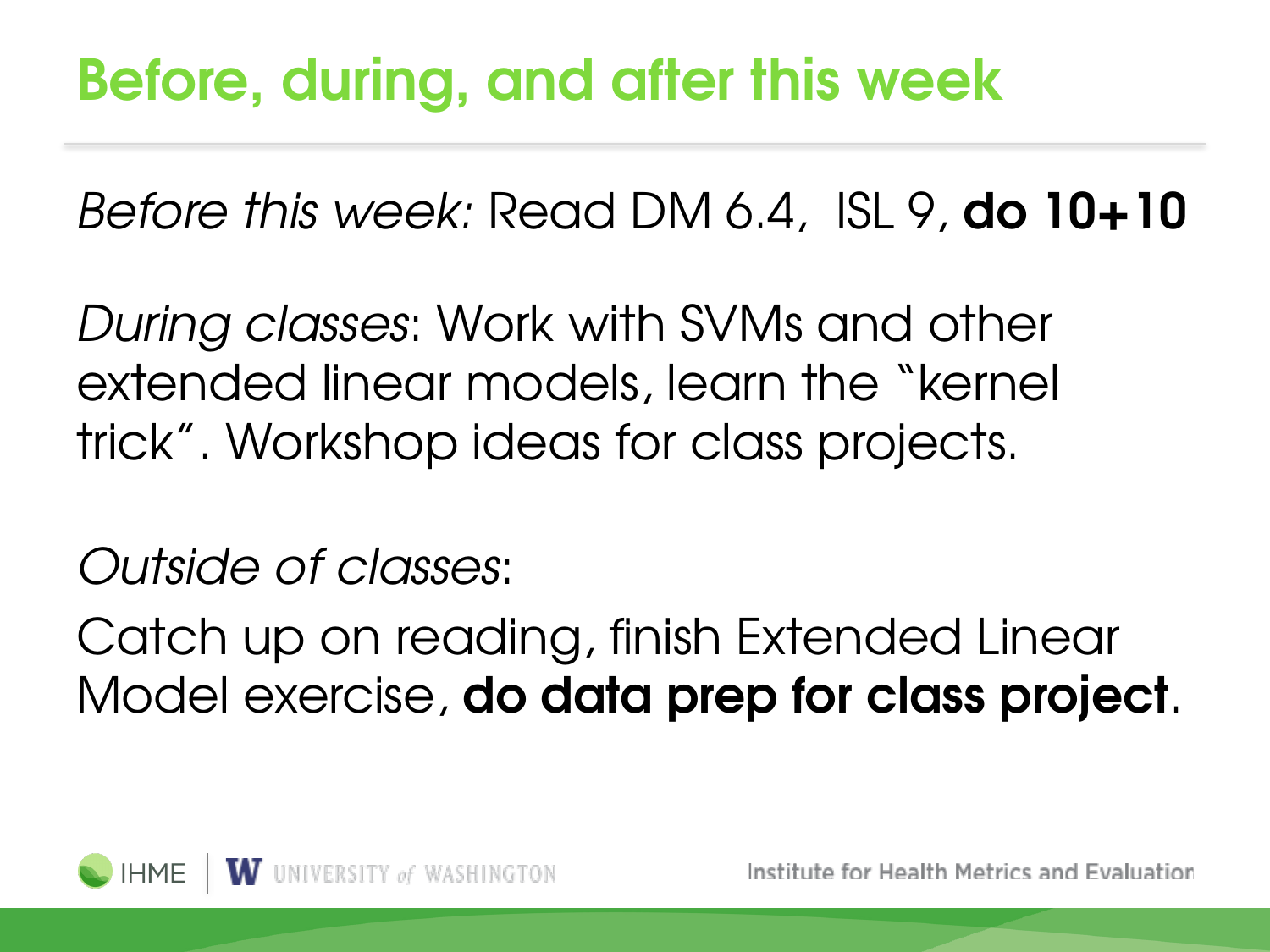

# Before, during, and after this week
Before this week: Read DM 6.4,  ISL 9, do 10+10

During classes: Work with SVMs and other extended linear models, learn the “kernel trick”. Workshop ideas for class projects.

Outside of classes:
Catch up on reading, finish Extended Linear Model exercise, do data prep for class project.